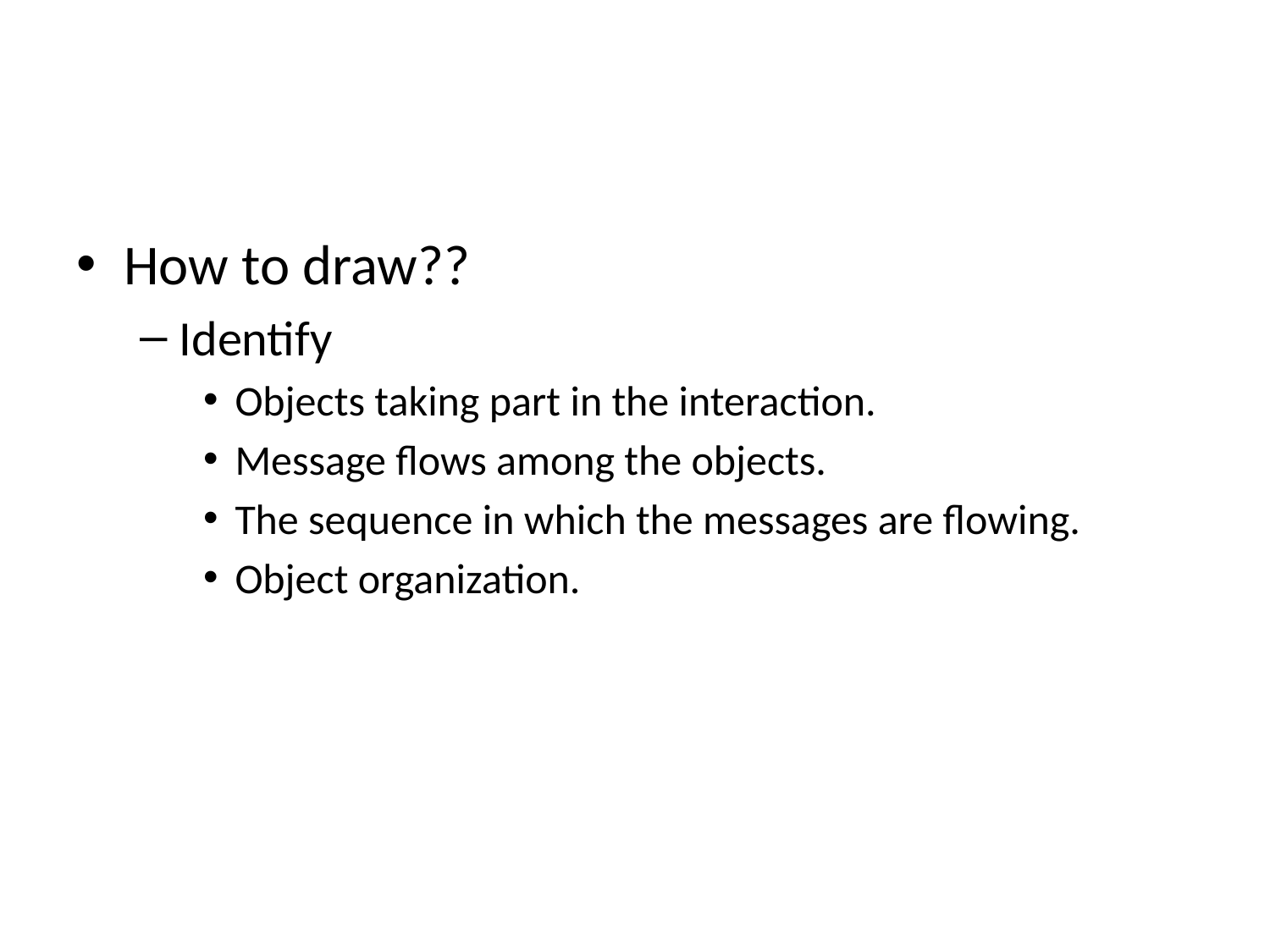

#
How to draw??
Identify
Objects taking part in the interaction.
Message flows among the objects.
The sequence in which the messages are flowing.
Object organization.